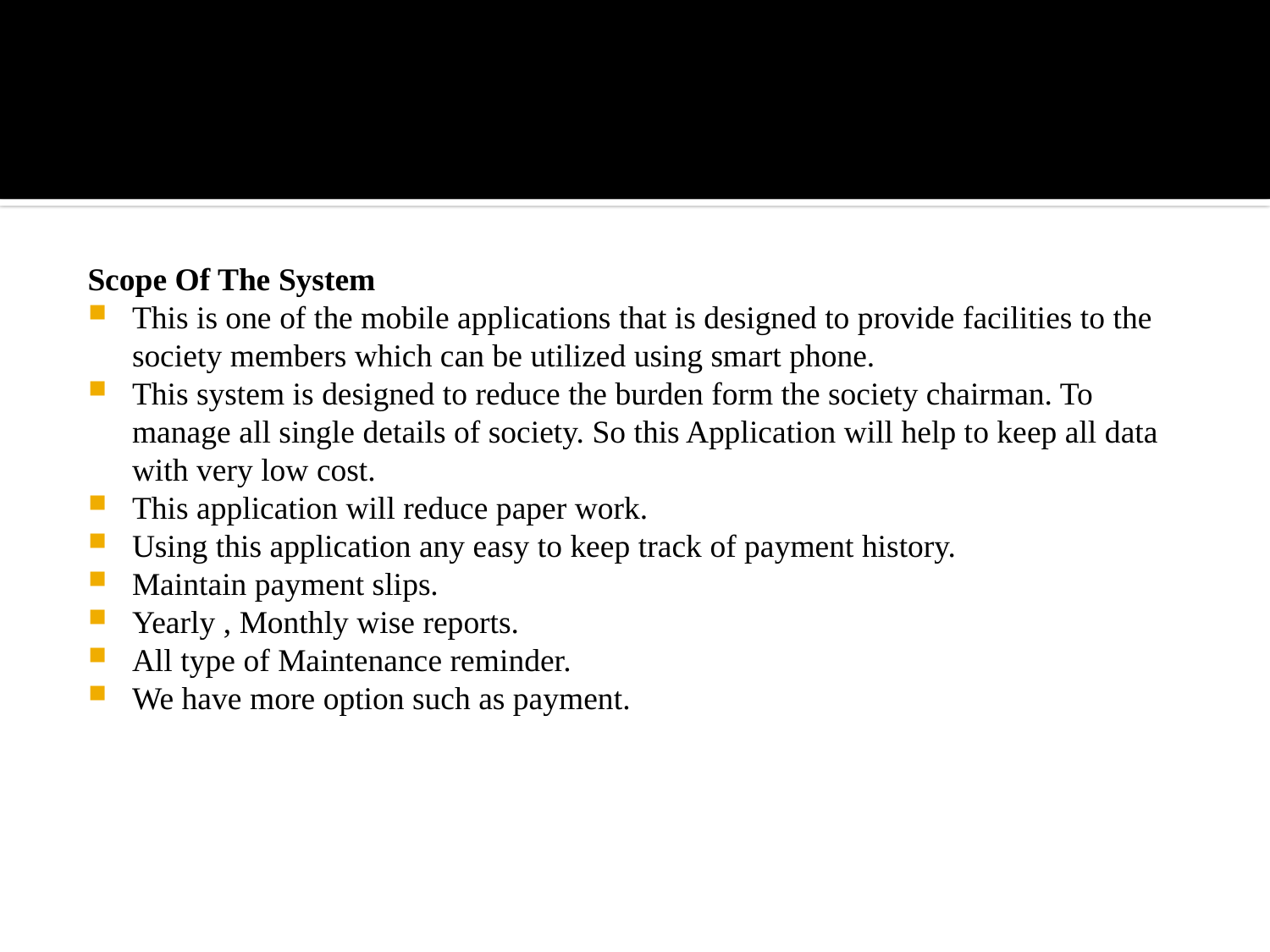

Scope Of The System
This is one of the mobile applications that is designed to provide facilities to the society members which can be utilized using smart phone.
This system is designed to reduce the burden form the society chairman. To manage all single details of society. So this Application will help to keep all data with very low cost.
This application will reduce paper work.
Using this application any easy to keep track of payment history.
Maintain payment slips.
Yearly , Monthly wise reports.
All type of Maintenance reminder.
We have more option such as payment.